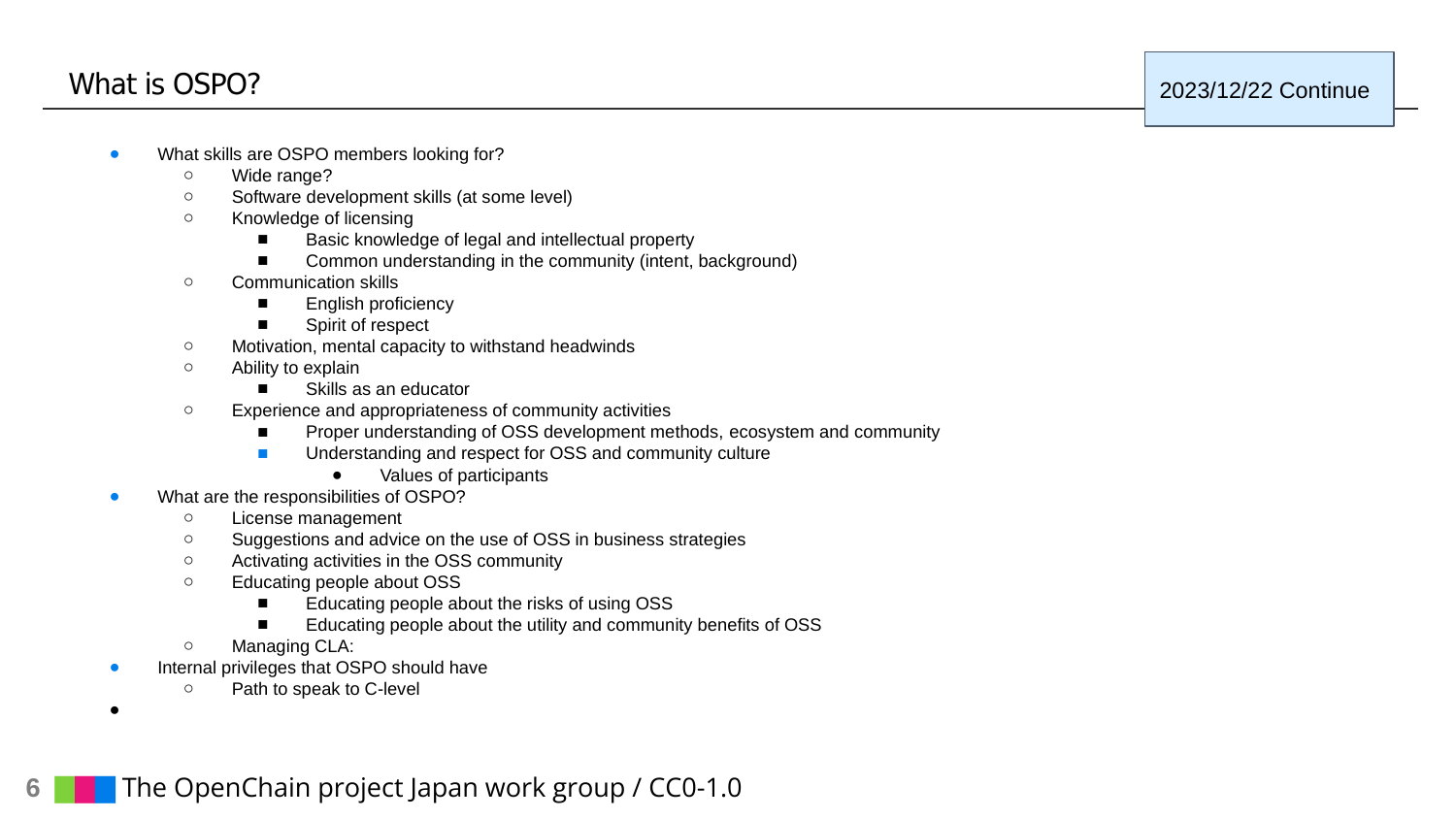

# What is OSPO?
2023/12/22 Continue
What skills are OSPO members looking for?
Wide range?
Software development skills (at some level)
Knowledge of licensing
Basic knowledge of legal and intellectual property
Common understanding in the community (intent, background)
Communication skills
English proficiency
Spirit of respect
Motivation, mental capacity to withstand headwinds
Ability to explain
Skills as an educator
Experience and appropriateness of community activities
Proper understanding of OSS development methods, ecosystem and community
Understanding and respect for OSS and community culture
Values of participants
What are the responsibilities of OSPO?
License management
Suggestions and advice on the use of OSS in business strategies
Activating activities in the OSS community
Educating people about OSS
Educating people about the risks of using OSS
Educating people about the utility and community benefits of OSS
Managing CLA:
Internal privileges that OSPO should have
Path to speak to C-level